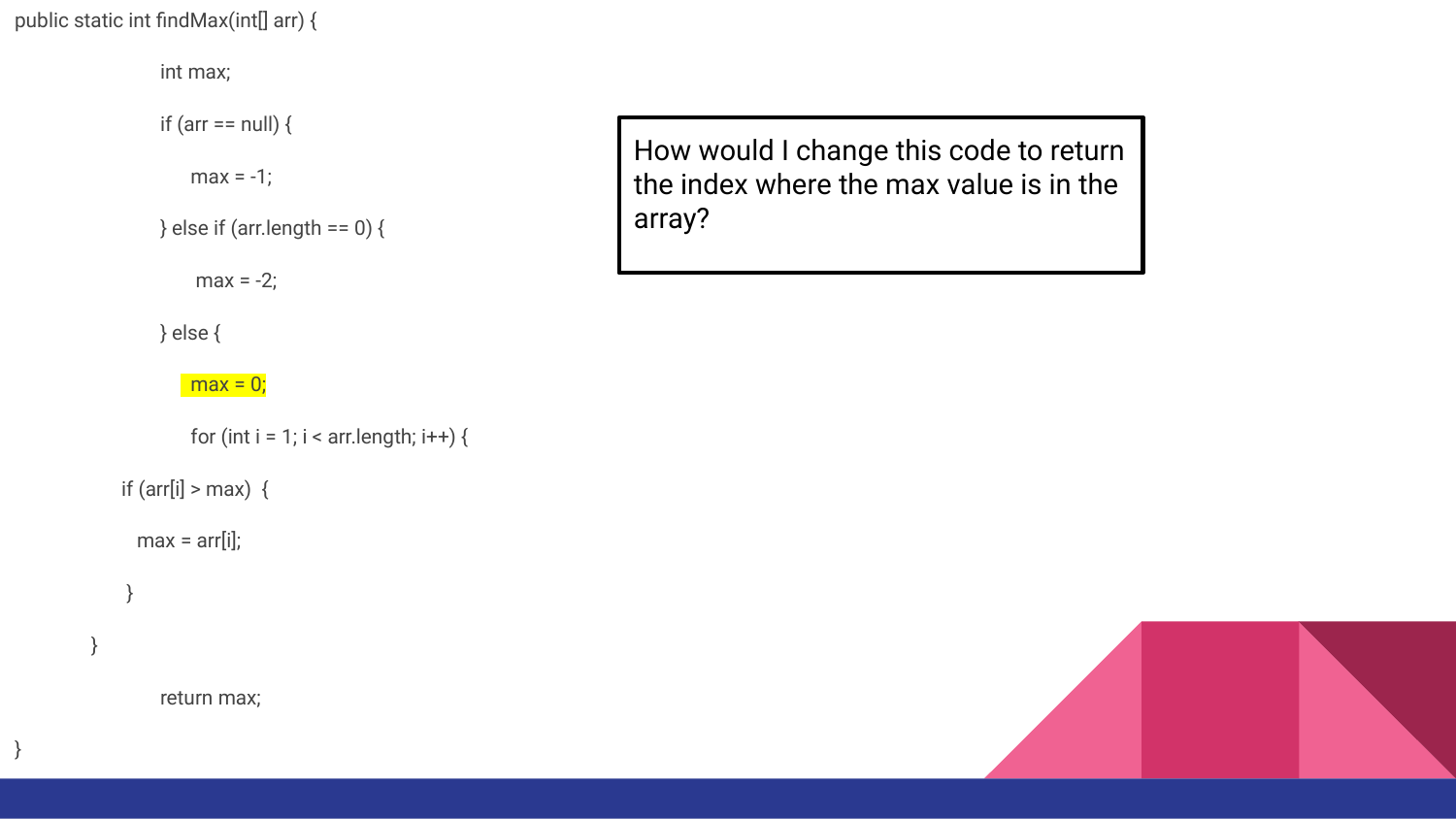

public static int findMax(int[] arr) {
    	int max;
    	if (arr == null) {
        	      max = -1;
    	} else if (arr.length == 0) {
        	       max = -2;
    	} else {
        	      max = 0;
        	      for (int i = 1; i < arr.length; i++) {
                     if (arr[i] > max)  {
                        max = arr[i];
                      }
               }
    	return max;
}

How would I change this code to return the index where the max value is in the array?